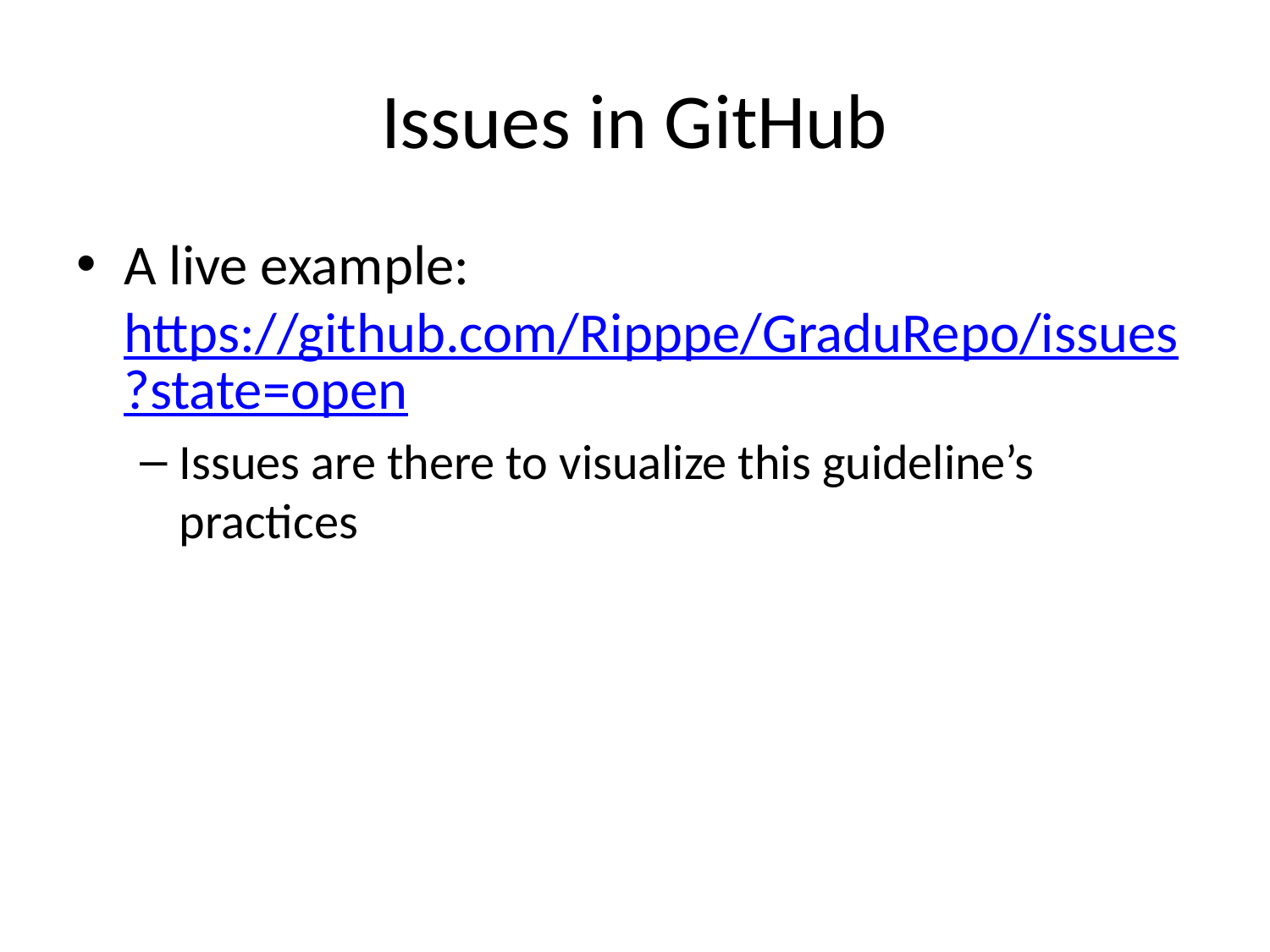

# Issues in GitHub
A live example: https://github.com/Ripppe/GraduRepo/issues?state=open
Issues are there to visualize this guideline’s practices